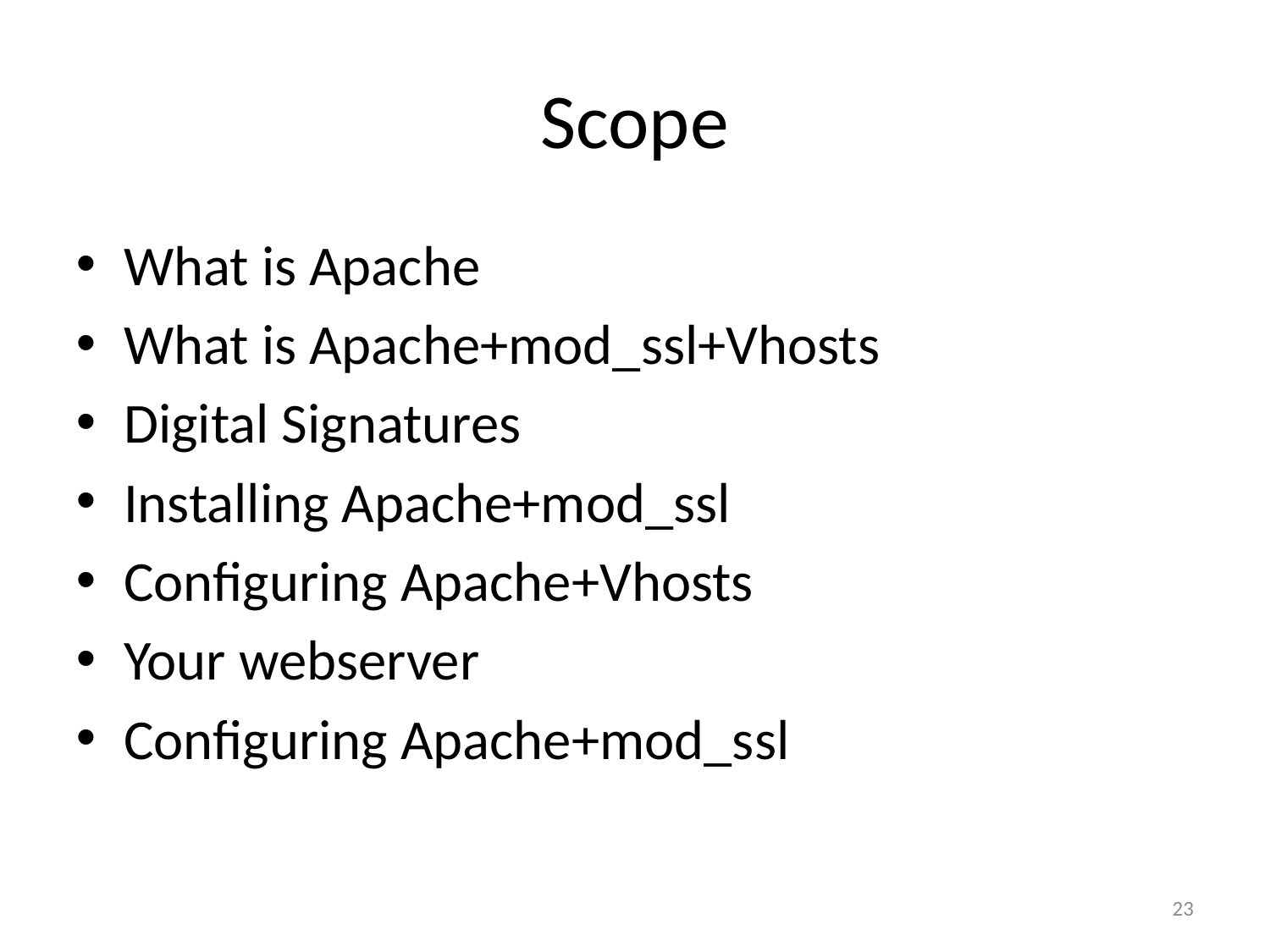

# Scope
What is Apache
What is Apache+mod_ssl+Vhosts
Digital Signatures
Installing Apache+mod_ssl
Configuring Apache+Vhosts
Your webserver
Configuring Apache+mod_ssl
23